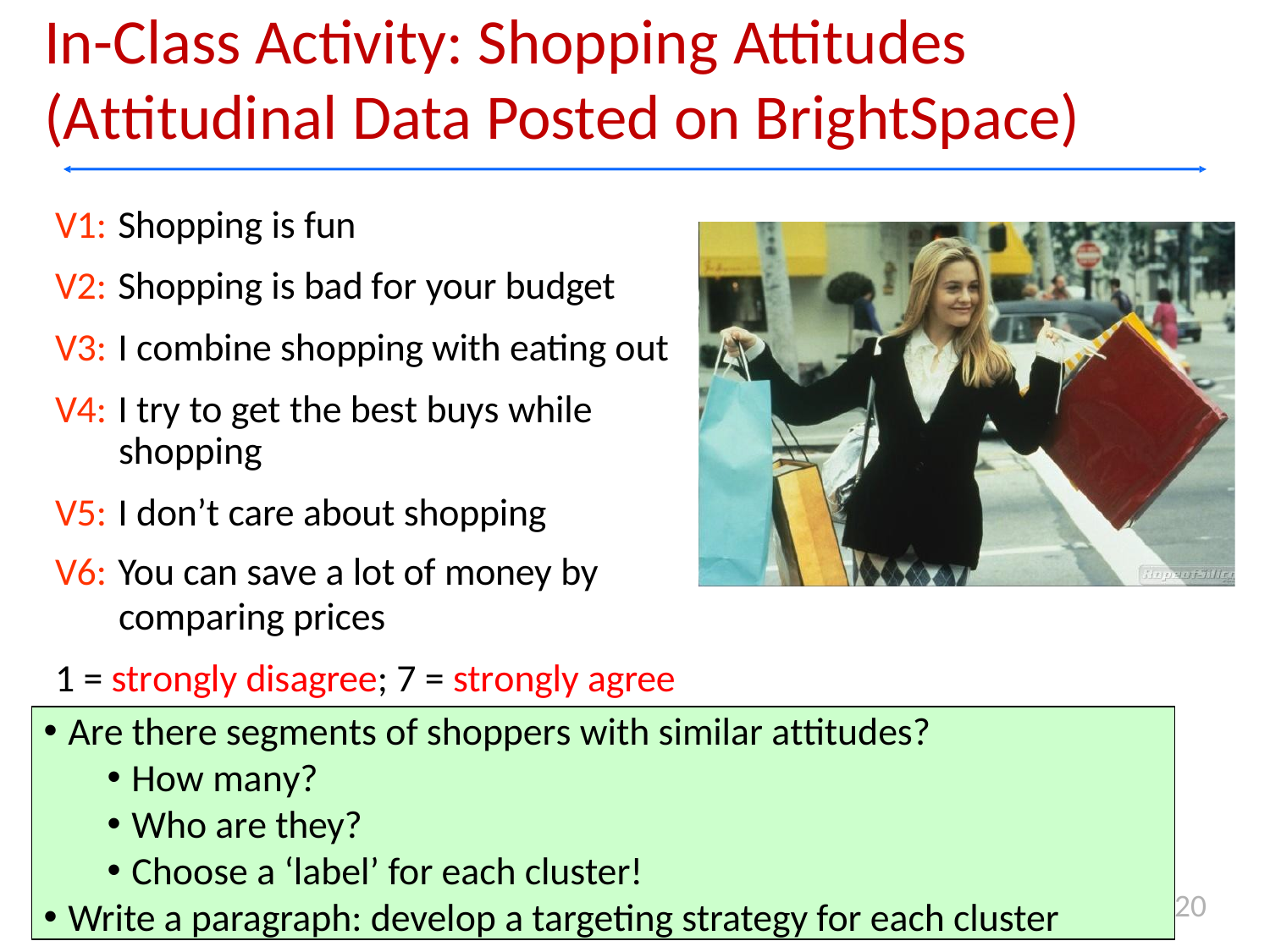

In-Class Activity: Shopping Attitudes (Attitudinal Data Posted on BrightSpace)

V1: Shopping is fun
V2: Shopping is bad for your budget
V3: I combine shopping with eating out V4: I try to get the best buys while
shopping
V5: I don’t care about shopping
V6: You can save a lot of money by
comparing prices
1 = strongly disagree; 7 = strongly agree

Are there segments of shoppers with similar attitudes?
How many?
Who are they?
Choose a ‘label’ for each cluster!
Write a paragraph: develop a targeting strategy for each cluster
20